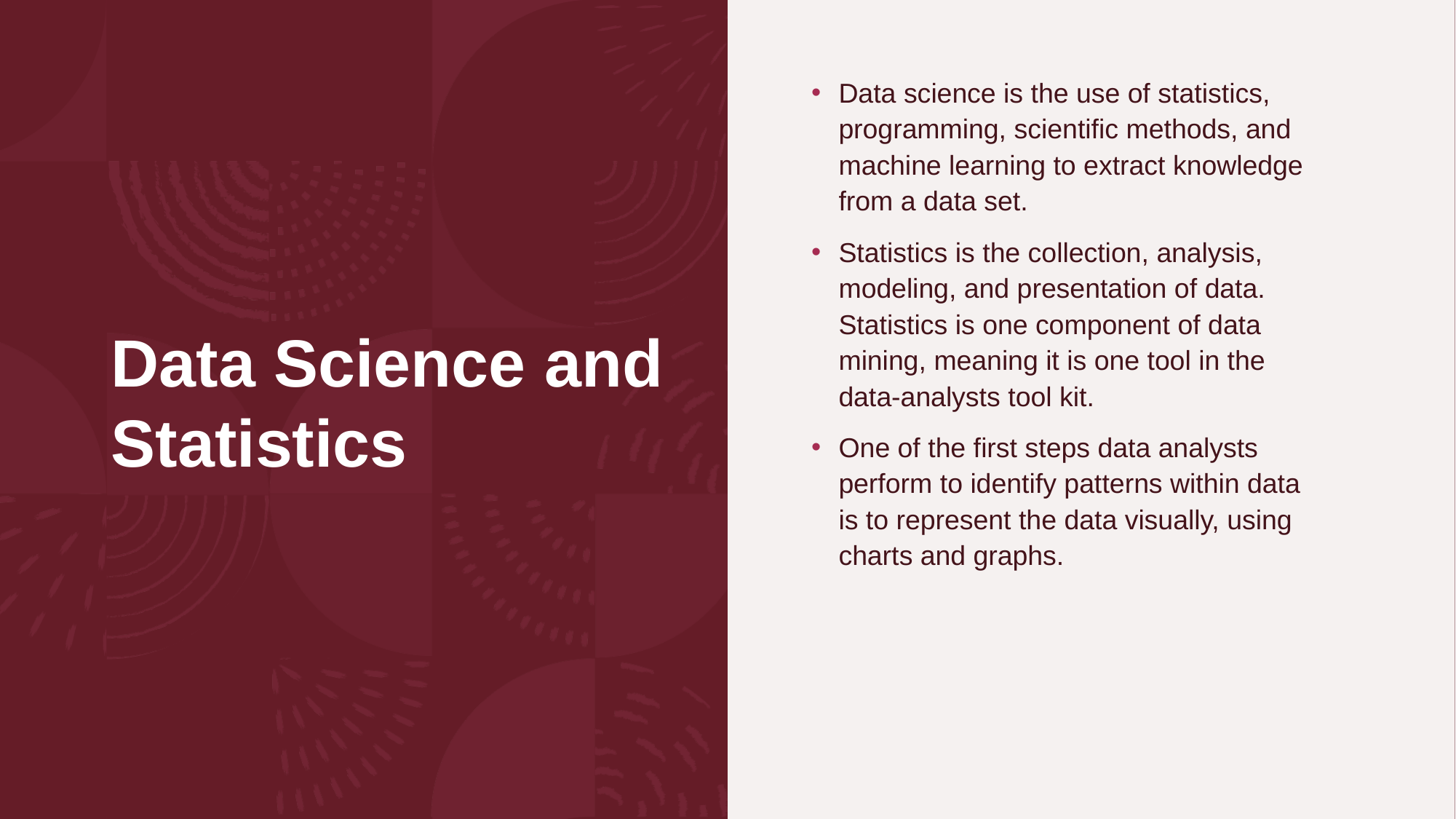

# Data Science and Statistics
Data science is the use of statistics, programming, scientific methods, and machine learning to extract knowledge from a data set.
Statistics is the collection, analysis, modeling, and presentation of data. Statistics is one component of data mining, meaning it is one tool in the data-analysts tool kit.
One of the first steps data analysts perform to identify patterns within data is to represent the data visually, using charts and graphs.